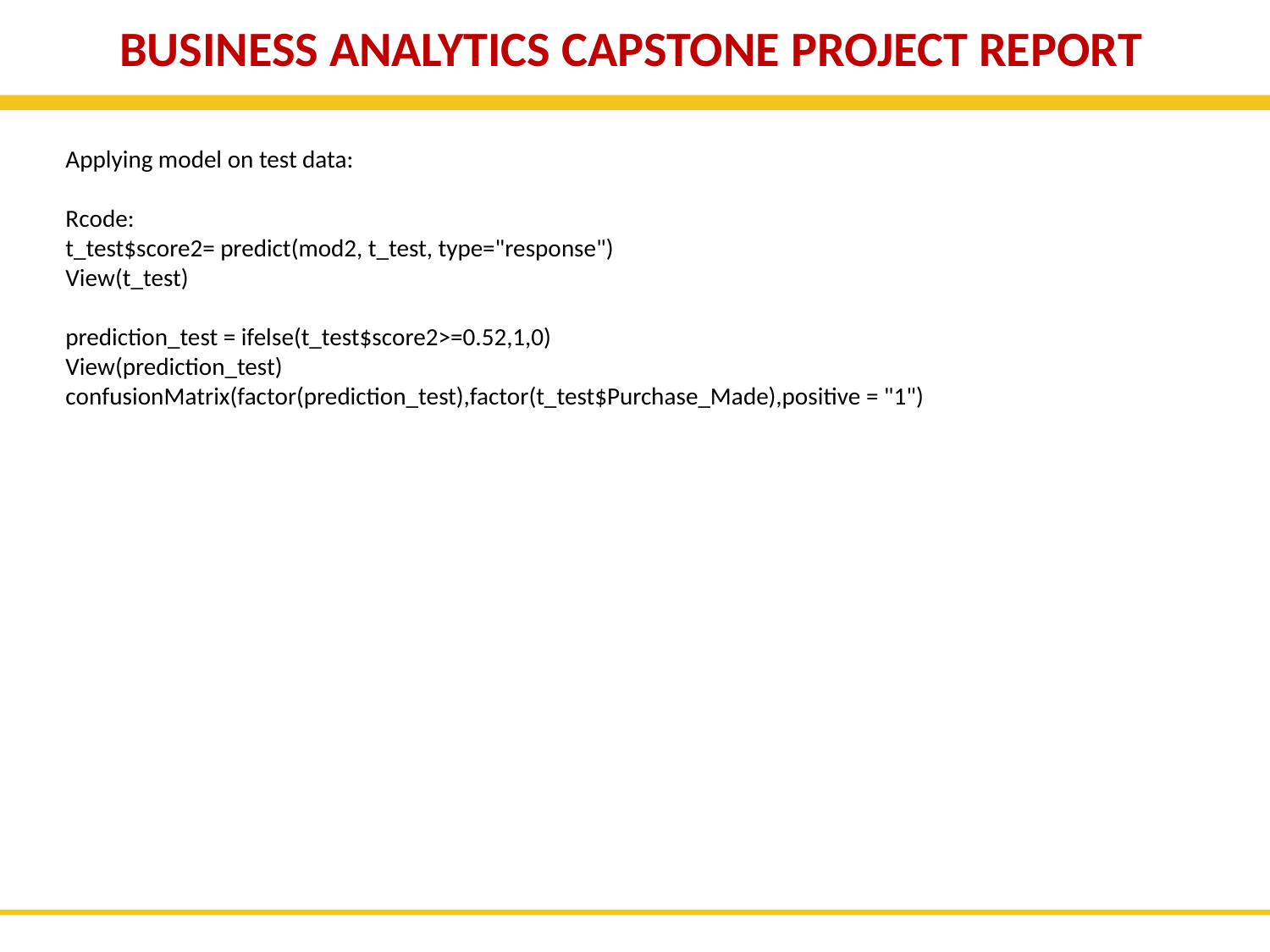

BUSINESS ANALYTICS CAPSTONE PROJECT REPORT

Applying model on test data:

Rcode:
t_test$score2= predict(mod2, t_test, type="response")
View(t_test)

prediction_test = ifelse(t_test$score2>=0.52,1,0)
View(prediction_test)
confusionMatrix(factor(prediction_test),factor(t_test$Purchase_Made),positive = "1")